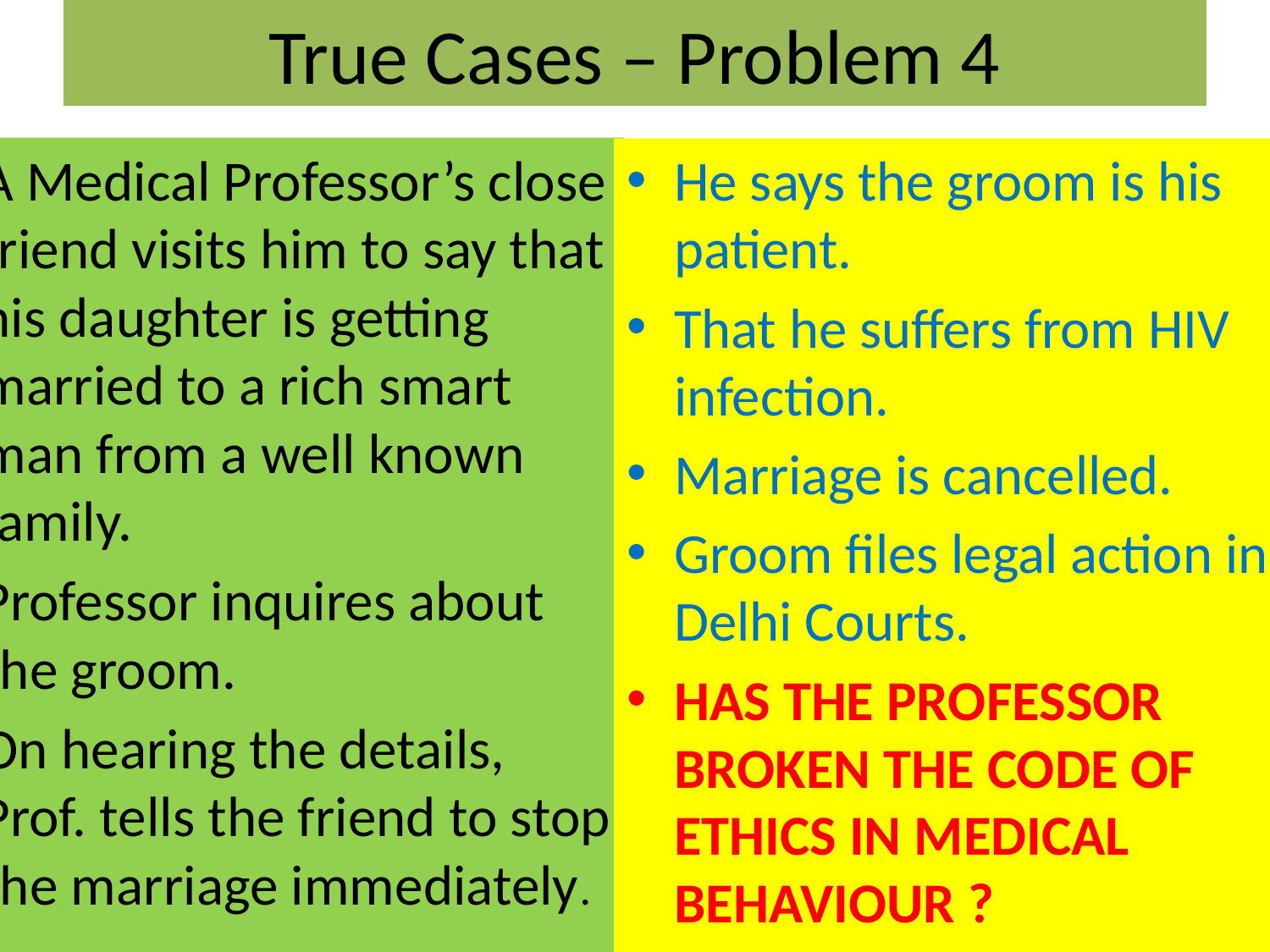

# True Cases – Problem 4
A Medical Professor’s close friend visits him to say that his daughter is getting married to a rich smart man from a well known family.
Professor inquires about the groom.
On hearing the details, Prof. tells the friend to stop the marriage immediately.
He says the groom is his patient.
That he suffers from HIV infection.
Marriage is cancelled.
Groom files legal action in Delhi Courts.
HAS THE PROFESSOR BROKEN THE CODE OF ETHICS IN MEDICAL BEHAVIOUR ?